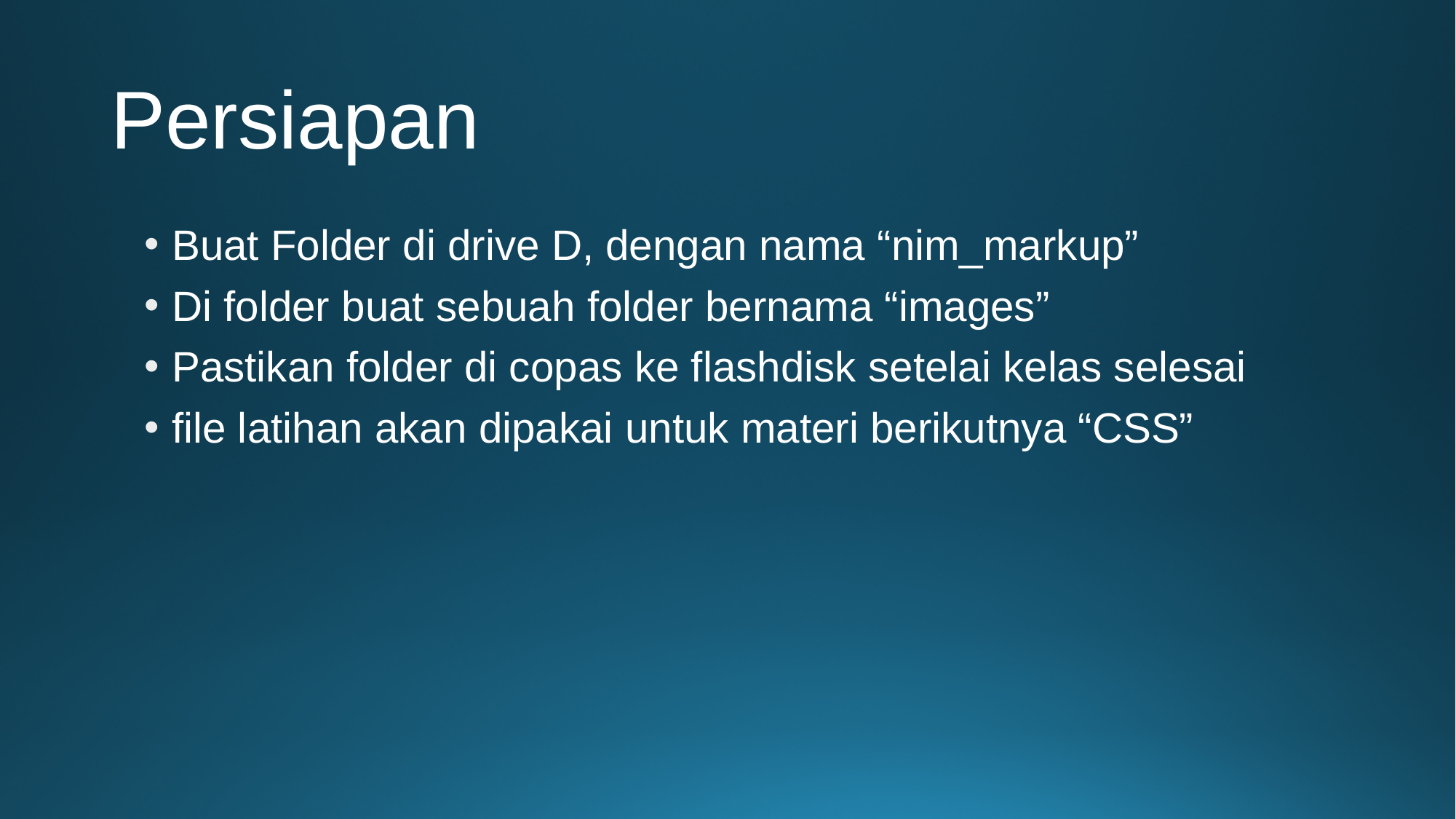

# Persiapan
Buat Folder di drive D, dengan nama “nim_markup”
Di folder buat sebuah folder bernama “images”
Pastikan folder di copas ke flashdisk setelai kelas selesai
file latihan akan dipakai untuk materi berikutnya “CSS”